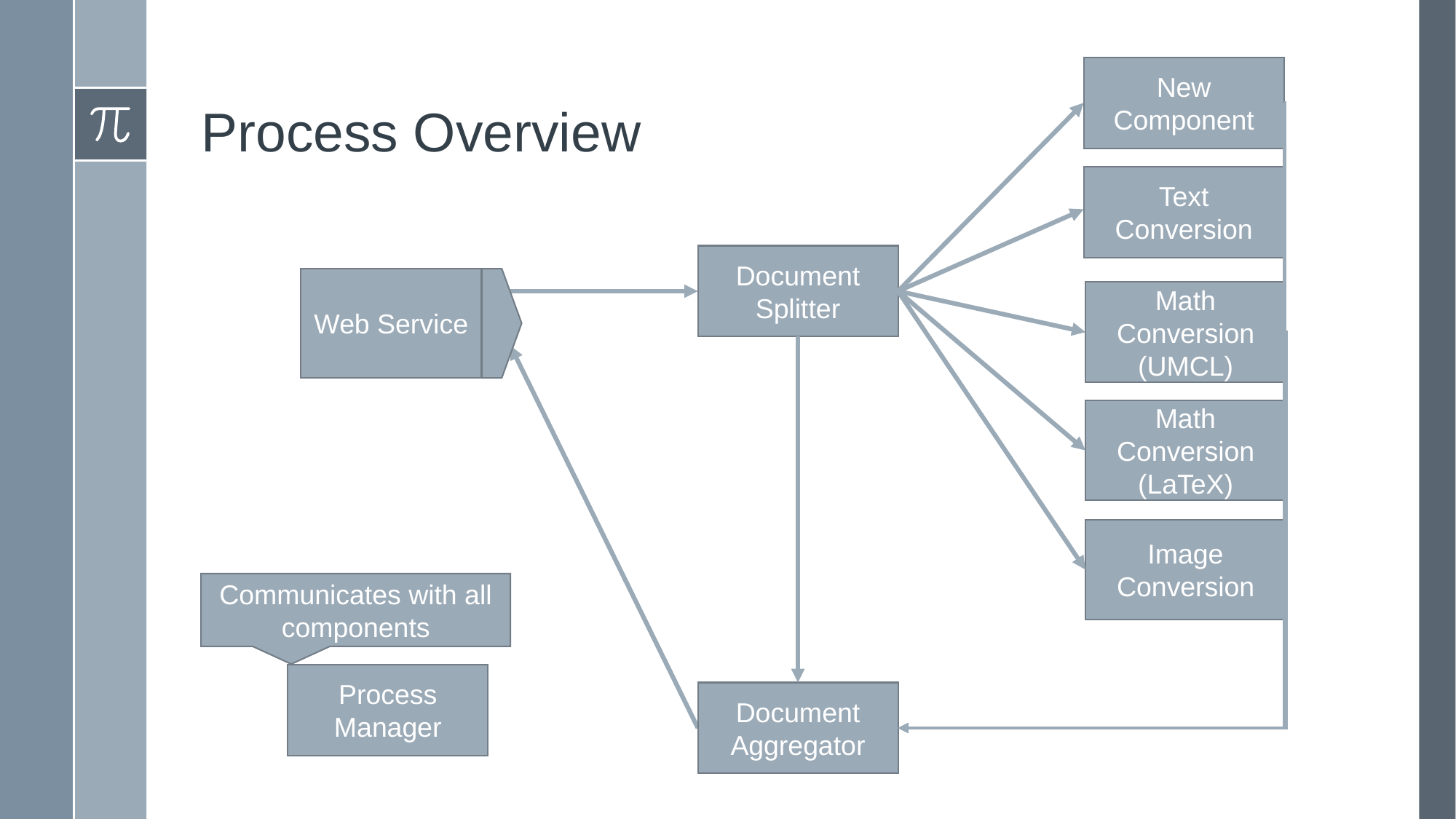

# Process Overview
New Component
Text Conversion
Document Splitter
Web Service

Math Conversion (UMCL)
Math Conversion (LaTeX)
Image Conversion
Communicates with all components
Process Manager
Document Aggregator